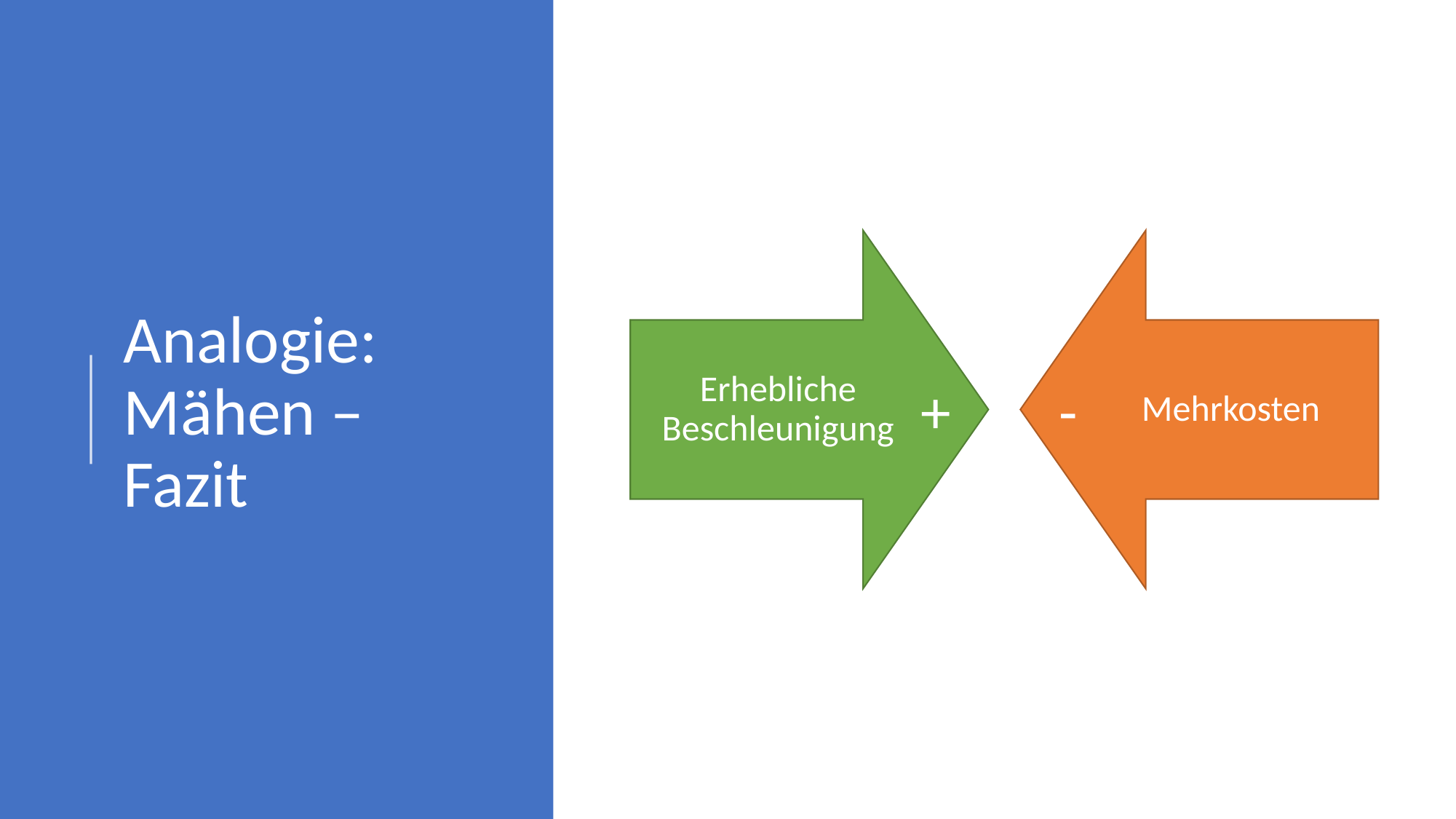

Erhebliche Beschleunigung
Mehrkosten
# Analogie: Mähen – Fazit
+
-